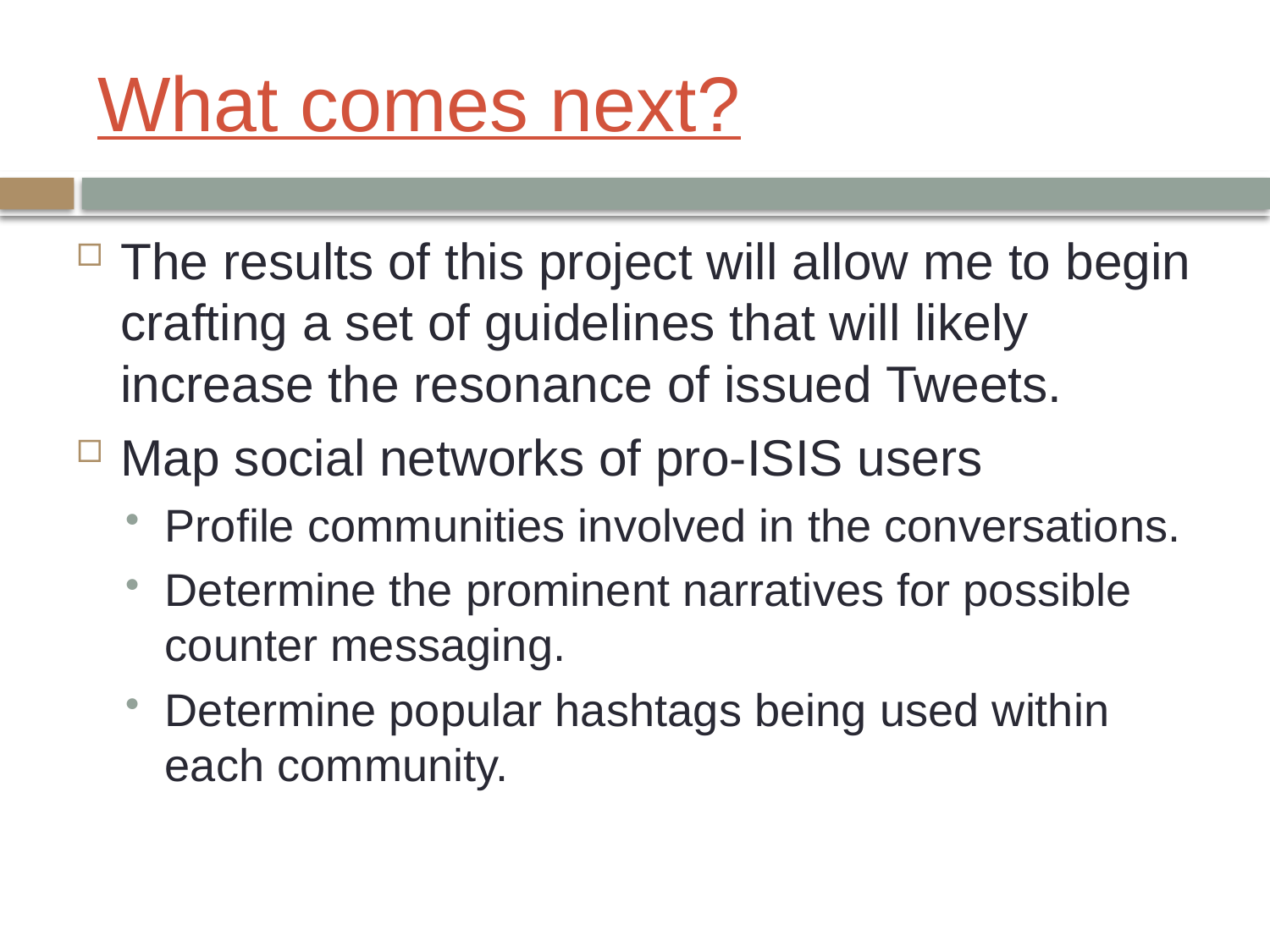

# What comes next?
The results of this project will allow me to begin crafting a set of guidelines that will likely increase the resonance of issued Tweets.
Map social networks of pro-ISIS users
Profile communities involved in the conversations.
Determine the prominent narratives for possible counter messaging.
Determine popular hashtags being used within each community.